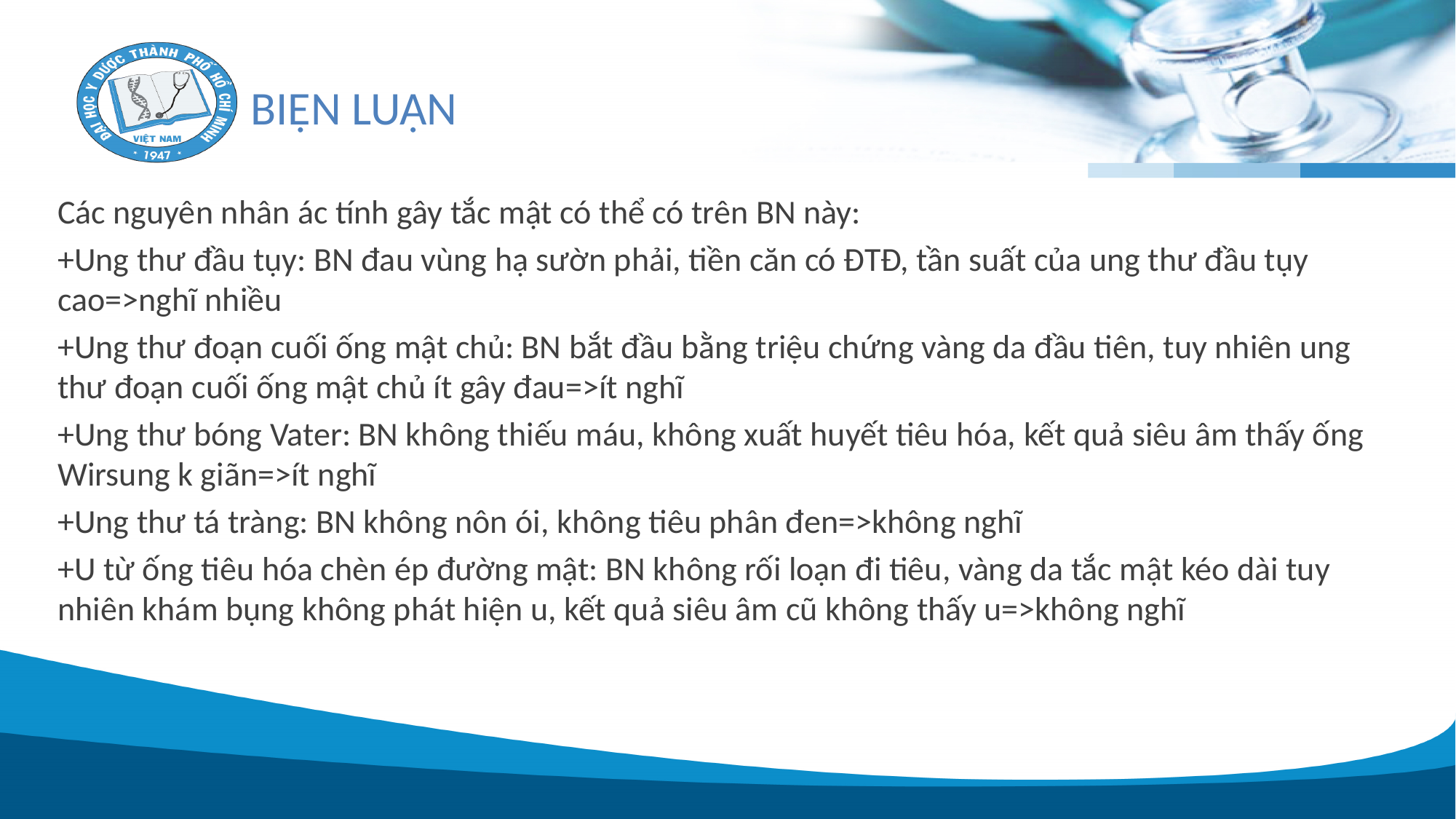

# BIỆN LUẬN
Các nguyên nhân ác tính gây tắc mật có thể có trên BN này:
+Ung thư đầu tụy: BN đau vùng hạ sườn phải, tiền căn có ĐTĐ, tần suất của ung thư đầu tụy cao=>nghĩ nhiều
+Ung thư đoạn cuối ống mật chủ: BN bắt đầu bằng triệu chứng vàng da đầu tiên, tuy nhiên ung thư đoạn cuối ống mật chủ ít gây đau=>ít nghĩ
+Ung thư bóng Vater: BN không thiếu máu, không xuất huyết tiêu hóa, kết quả siêu âm thấy ống Wirsung k giãn=>ít nghĩ
+Ung thư tá tràng: BN không nôn ói, không tiêu phân đen=>không nghĩ
+U từ ống tiêu hóa chèn ép đường mật: BN không rối loạn đi tiêu, vàng da tắc mật kéo dài tuy nhiên khám bụng không phát hiện u, kết quả siêu âm cũ không thấy u=>không nghĩ